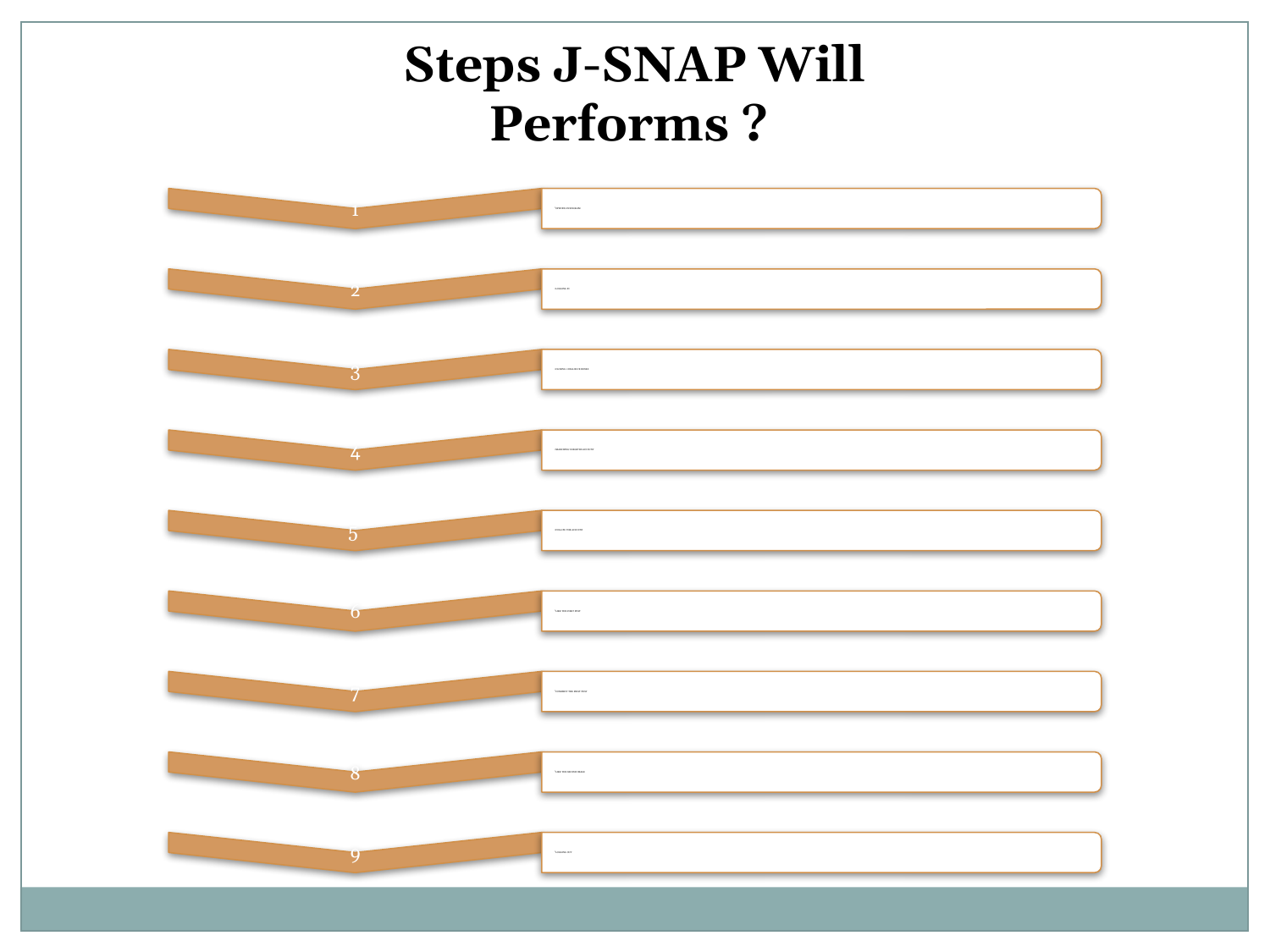

Steps J-SNAP Will Performs ?

1
OPENING INSTAGRAM
2
6
7
COMMENT THE FIRST POST
LOGGING OUT
4
3
LOGGING IN
CLOSING 2 DIALOGUE BOXES
SEARCHING TARGETED ACCOUNT
LIKE THE FIRST POST
5
FOLLOW THE ACCOUNT
8
LIKE THE SECOND IMAGE
9